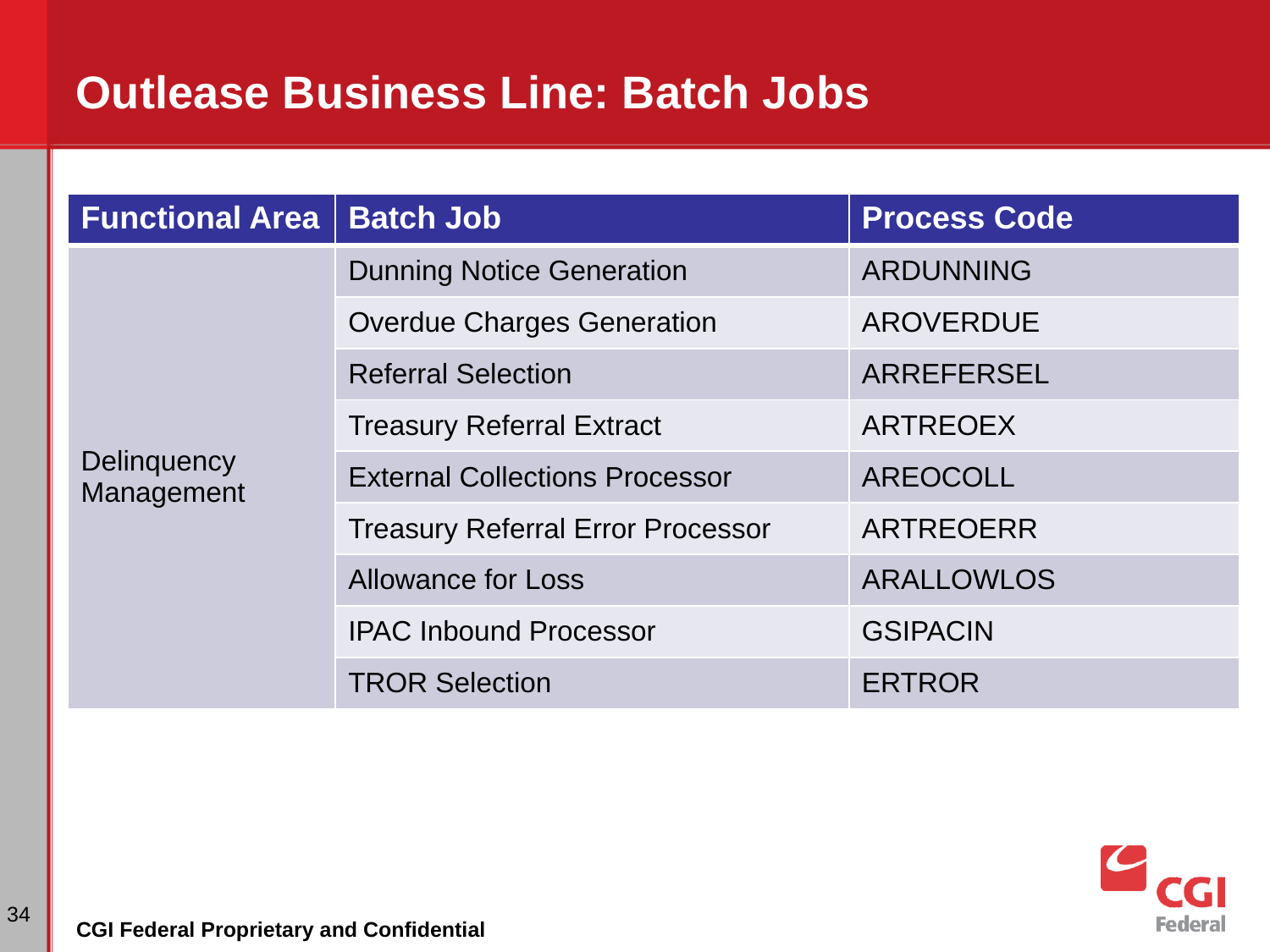

# Outlease Business Line: Batch Jobs
| Functional Area | Batch Job | Process Code |
| --- | --- | --- |
| Delinquency Management | Dunning Notice Generation | ARDUNNING |
|  | Overdue Charges Generation | AROVERDUE |
|  | Referral Selection | ARREFERSEL |
|  | Treasury Referral Extract | ARTREOEX |
|  | External Collections Processor | AREOCOLL |
|  | Treasury Referral Error Processor | ARTREOERR |
|  | Allowance for Loss | ARALLOWLOS |
|  | IPAC Inbound Processor | GSIPACIN |
|  | TROR Selection | ERTROR |
34
CGI Federal Proprietary and Confidential